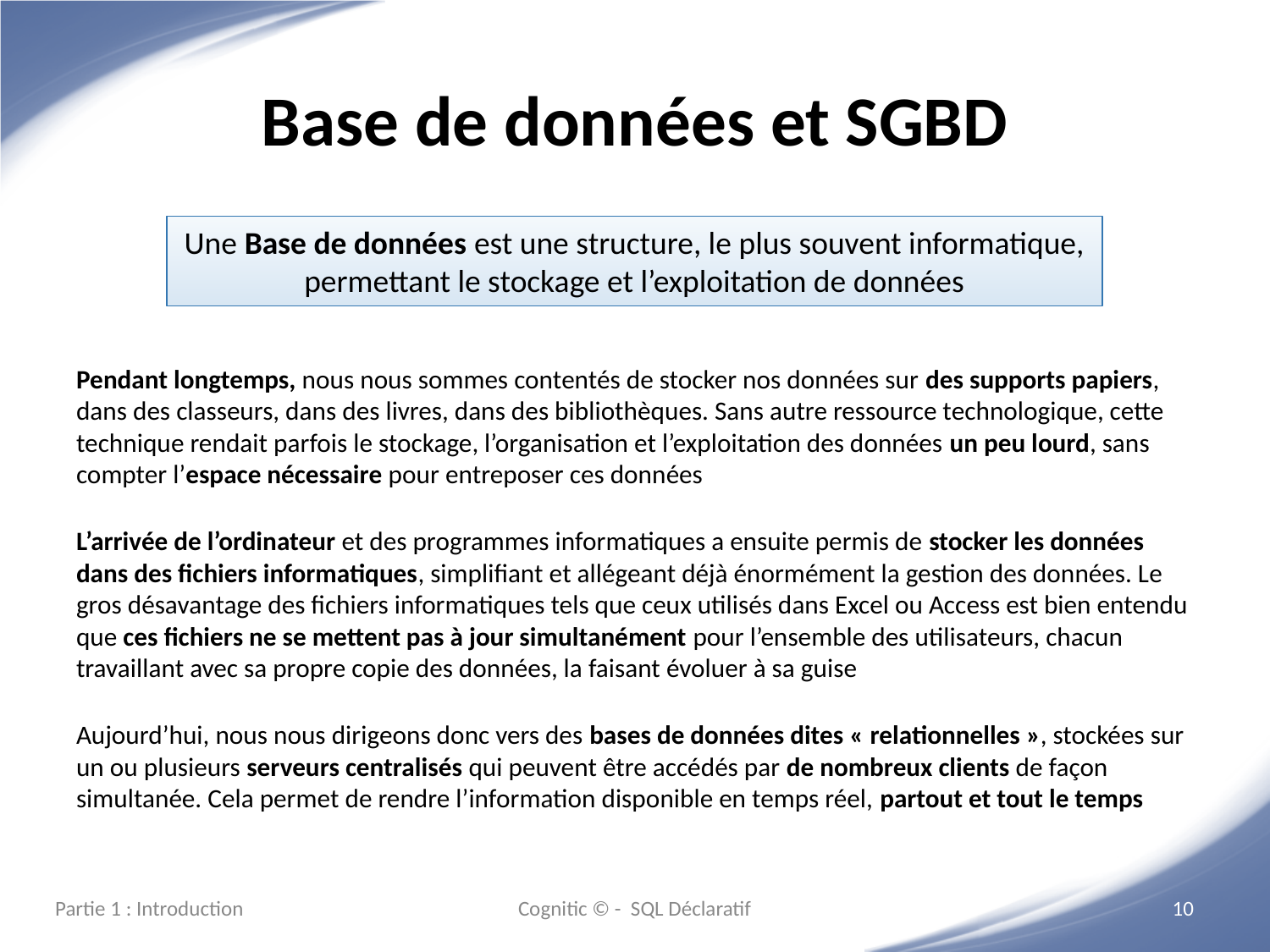

# Base de données et SGBD
Une Base de données est une structure, le plus souvent informatique,
permettant le stockage et l’exploitation de données
Pendant longtemps, nous nous sommes contentés de stocker nos données sur des supports papiers, dans des classeurs, dans des livres, dans des bibliothèques. Sans autre ressource technologique, cette technique rendait parfois le stockage, l’organisation et l’exploitation des données un peu lourd, sans compter l’espace nécessaire pour entreposer ces données
L’arrivée de l’ordinateur et des programmes informatiques a ensuite permis de stocker les données dans des fichiers informatiques, simplifiant et allégeant déjà énormément la gestion des données. Le gros désavantage des fichiers informatiques tels que ceux utilisés dans Excel ou Access est bien entendu que ces fichiers ne se mettent pas à jour simultanément pour l’ensemble des utilisateurs, chacun travaillant avec sa propre copie des données, la faisant évoluer à sa guise
Aujourd’hui, nous nous dirigeons donc vers des bases de données dites « relationnelles », stockées sur un ou plusieurs serveurs centralisés qui peuvent être accédés par de nombreux clients de façon simultanée. Cela permet de rendre l’information disponible en temps réel, partout et tout le temps
Partie 1 : Introduction
Cognitic © -  SQL Déclaratif
10